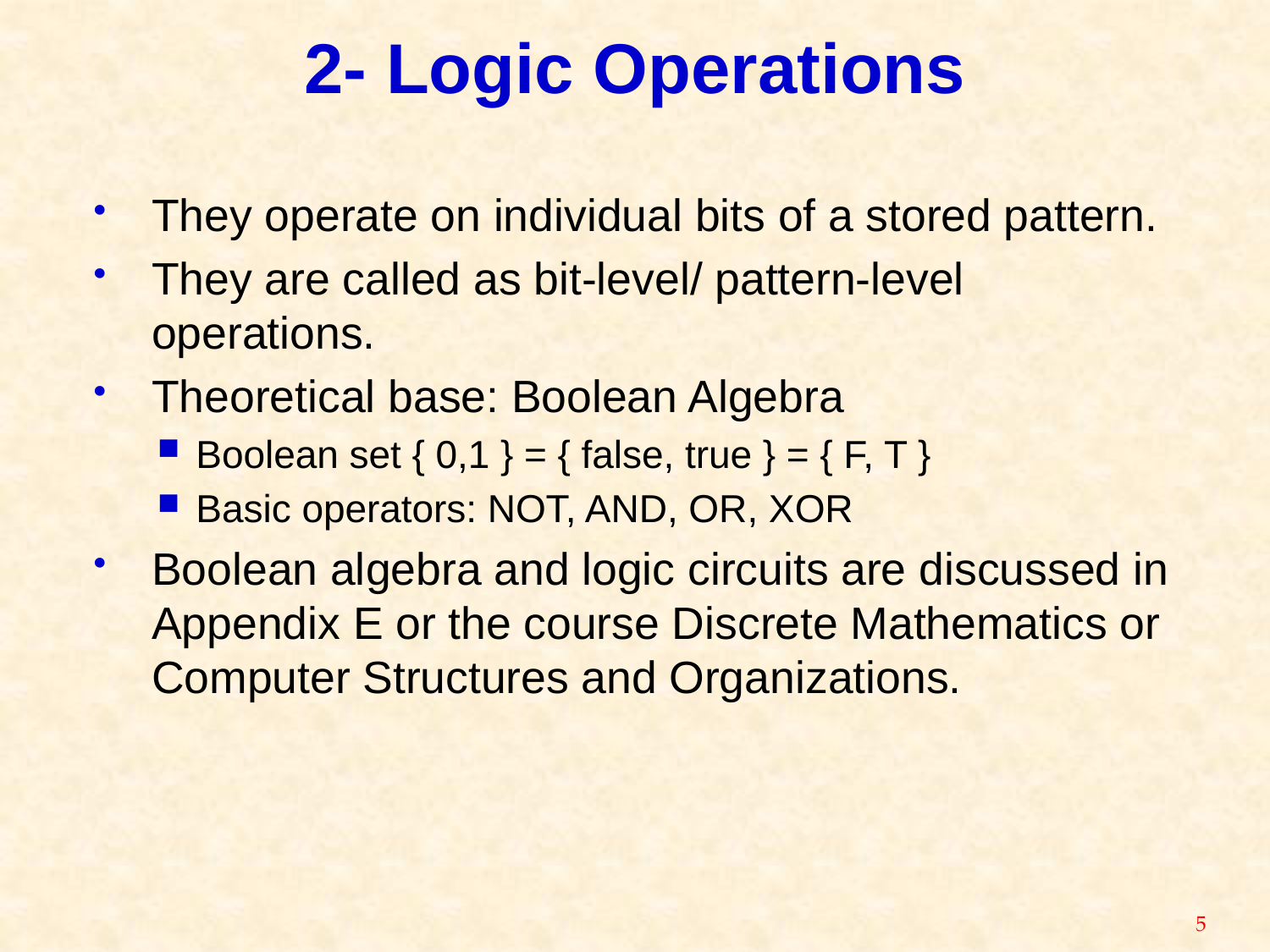

# 2- Logic Operations
They operate on individual bits of a stored pattern.
They are called as bit-level/ pattern-level operations.
Theoretical base: Boolean Algebra
Boolean set { 0,1 } = { false, true } = { F, T }
Basic operators: NOT, AND, OR, XOR
Boolean algebra and logic circuits are discussed in Appendix E or the course Discrete Mathematics or Computer Structures and Organizations.
5